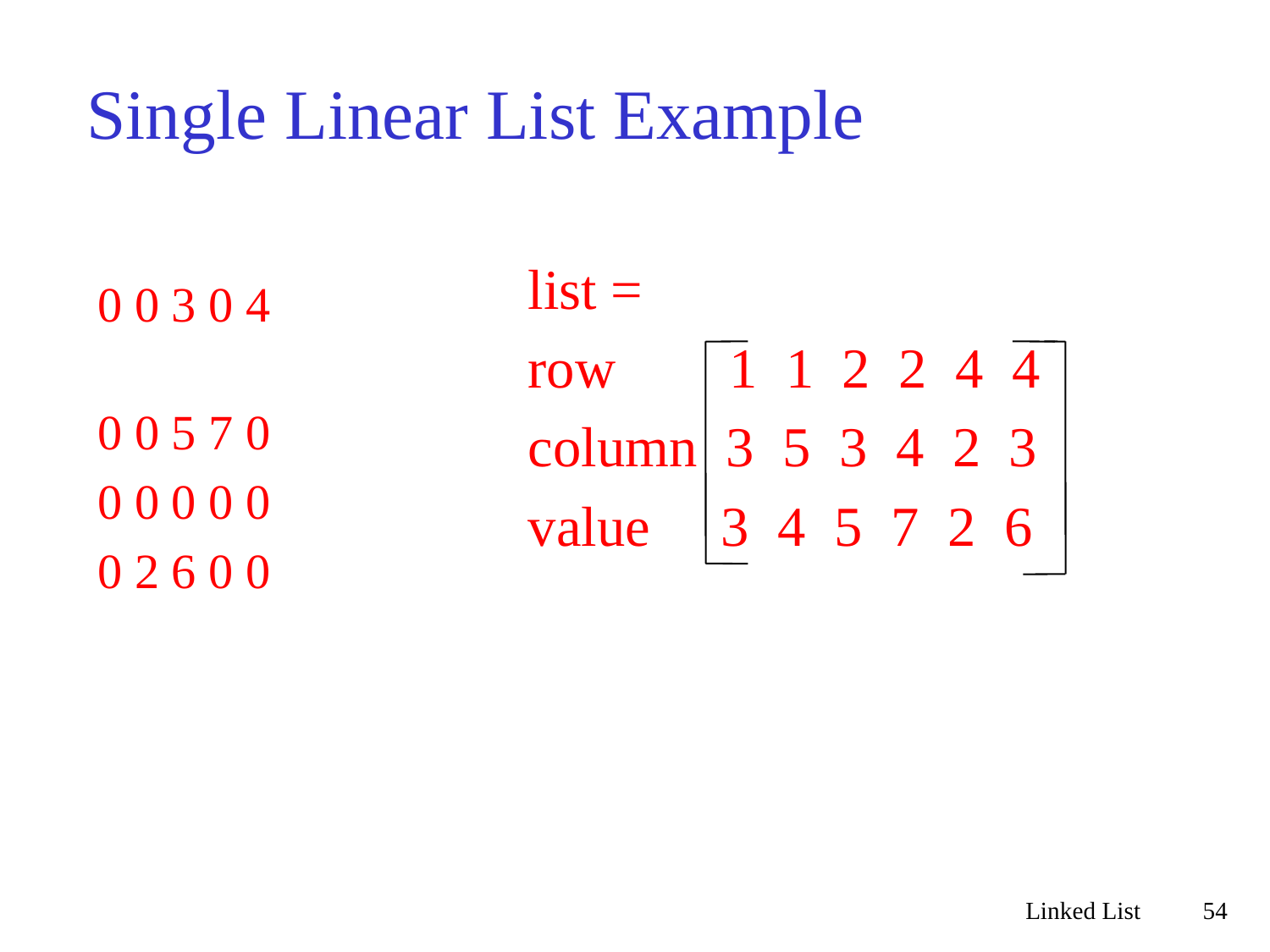

# Single Linear List Example
list =
row        1  1  2  2  4  4
column  3  5  3  4  2  3
value     3  4  5  7  2  6

0 0 3 0 4
0 0 5 7 0
0 0 0 0 0
0 2 6 0 0
Linked List
54